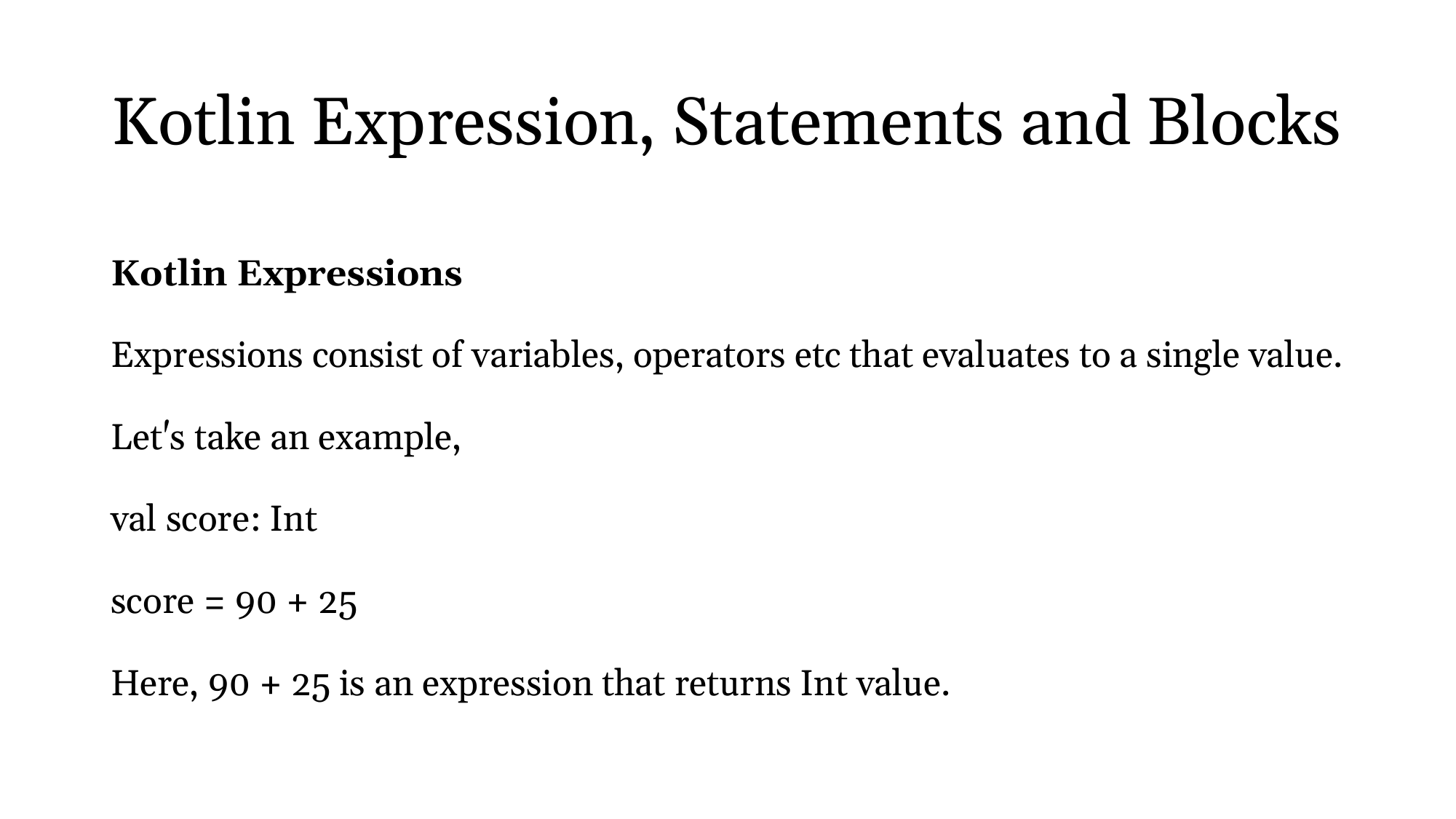

# Kotlin Expression, Statements and Blocks
Kotlin Expressions
Expressions consist of variables, operators etc that evaluates to a single value.
Let's take an example,
val score: Int
score = 90 + 25
Here, 90 + 25 is an expression that returns Int value.